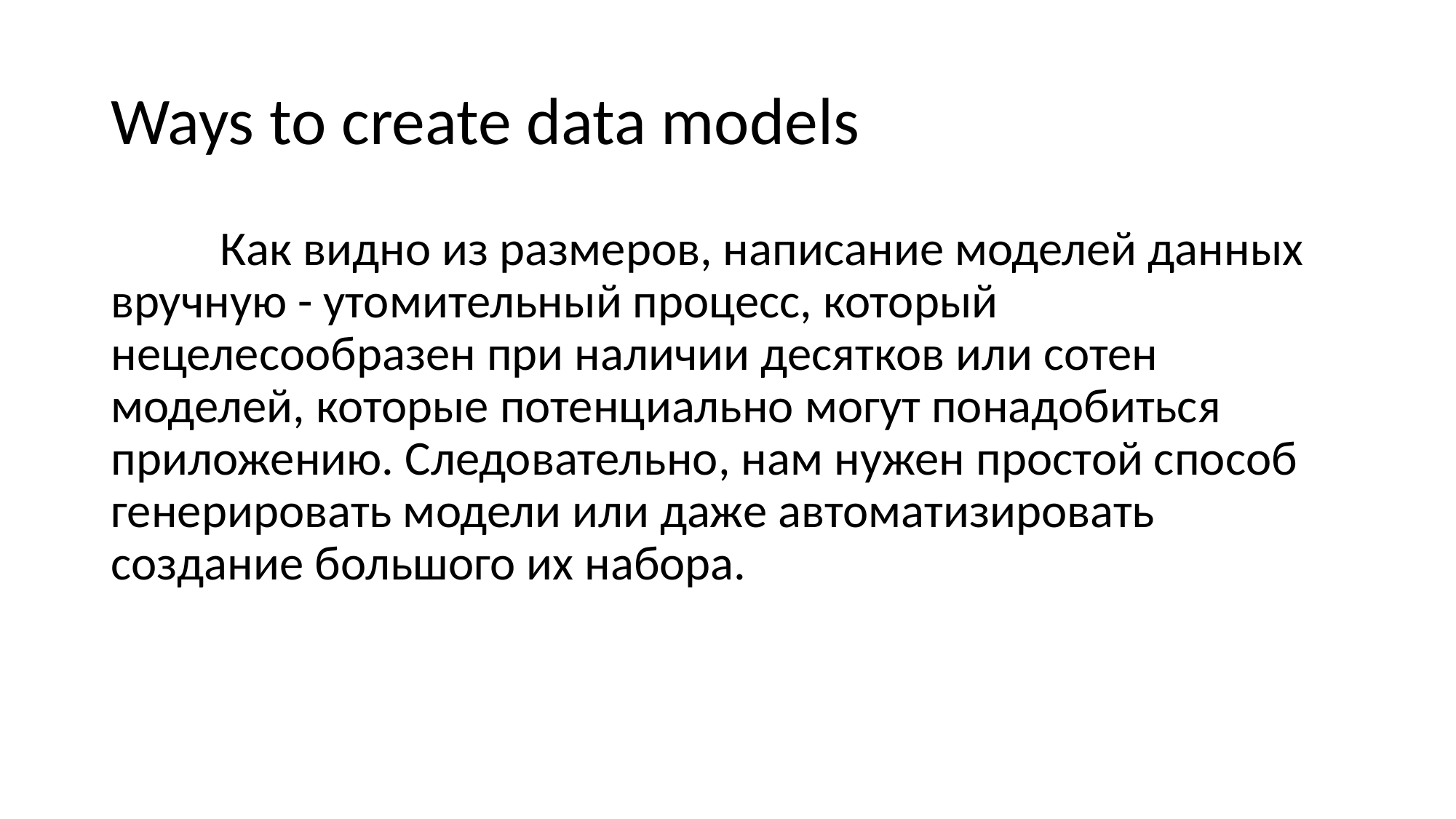

# Ways to create data models
	Как видно из размеров, написание моделей данных вручную - утомительный процесс, который нецелесообразен при наличии десятков или сотен моделей, которые потенциально могут понадобиться приложению. Следовательно, нам нужен простой способ генерировать модели или даже автоматизировать создание большого их набора.